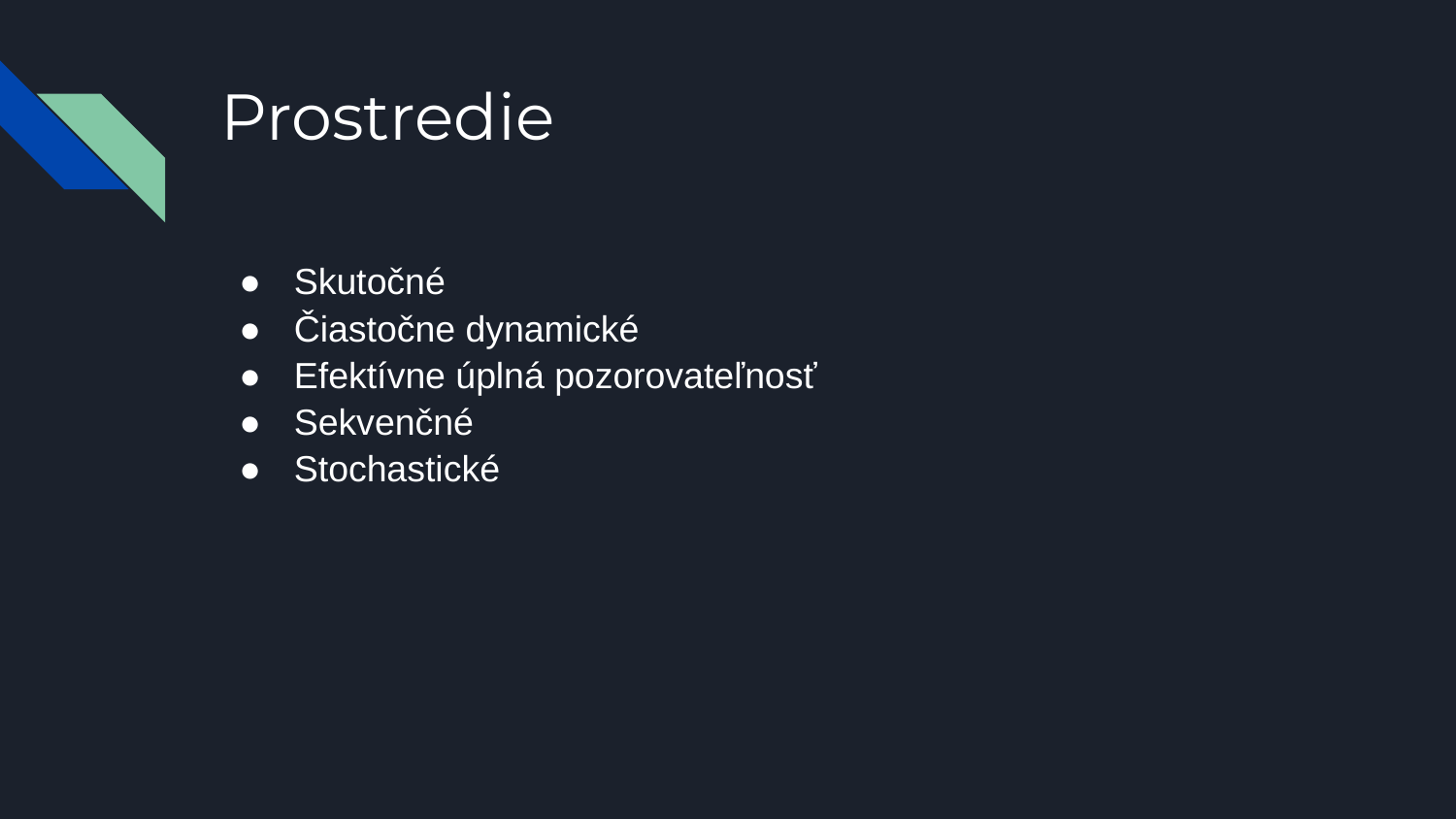

# Prostredie
Skutočné
Čiastočne dynamické
Efektívne úplná pozorovateľnosť
Sekvenčné
Stochastické